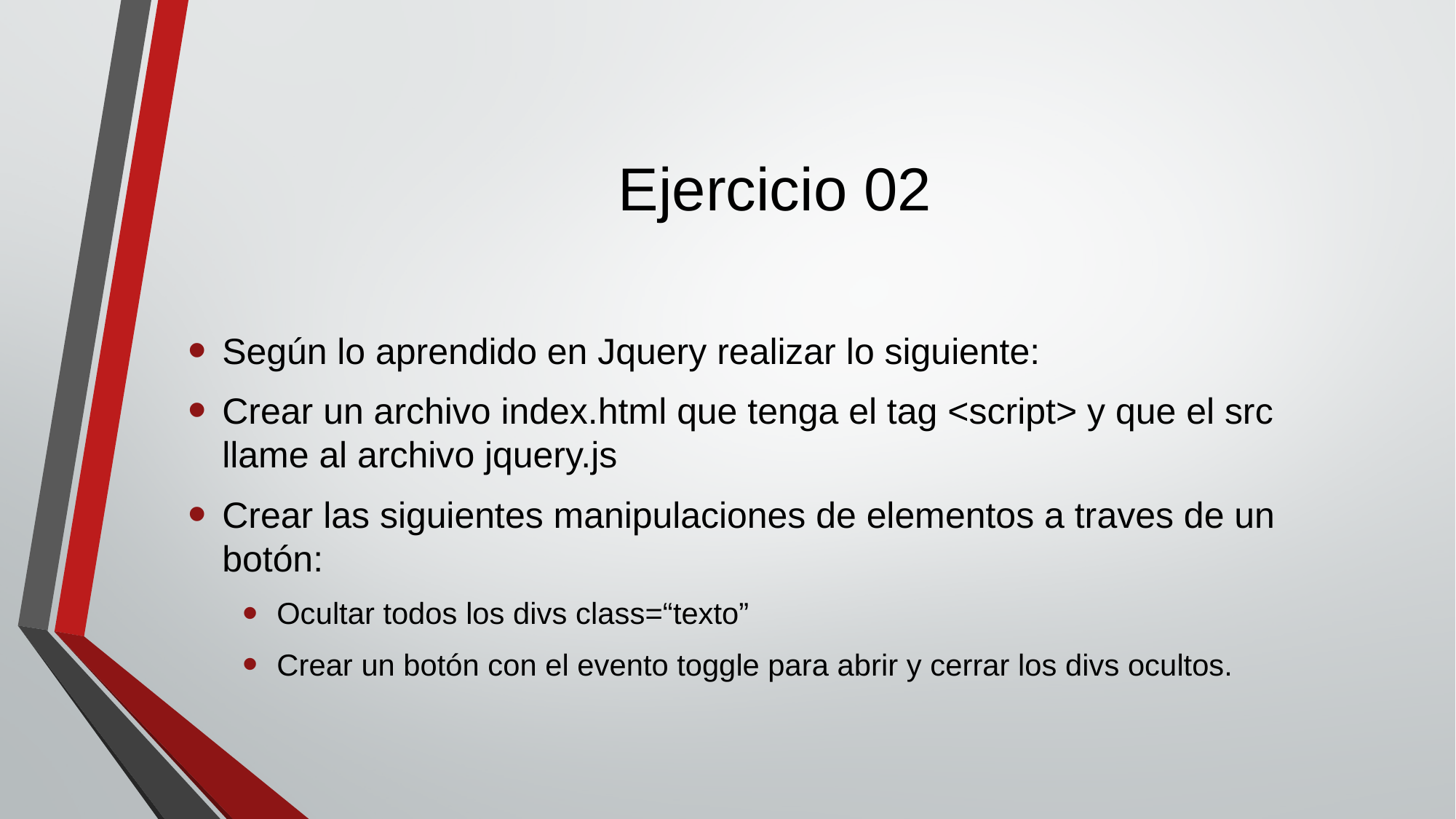

# Ejercicio 02
Según lo aprendido en Jquery realizar lo siguiente:
Crear un archivo index.html que tenga el tag <script> y que el src llame al archivo jquery.js
Crear las siguientes manipulaciones de elementos a traves de un botón:
Ocultar todos los divs class=“texto”
Crear un botón con el evento toggle para abrir y cerrar los divs ocultos.